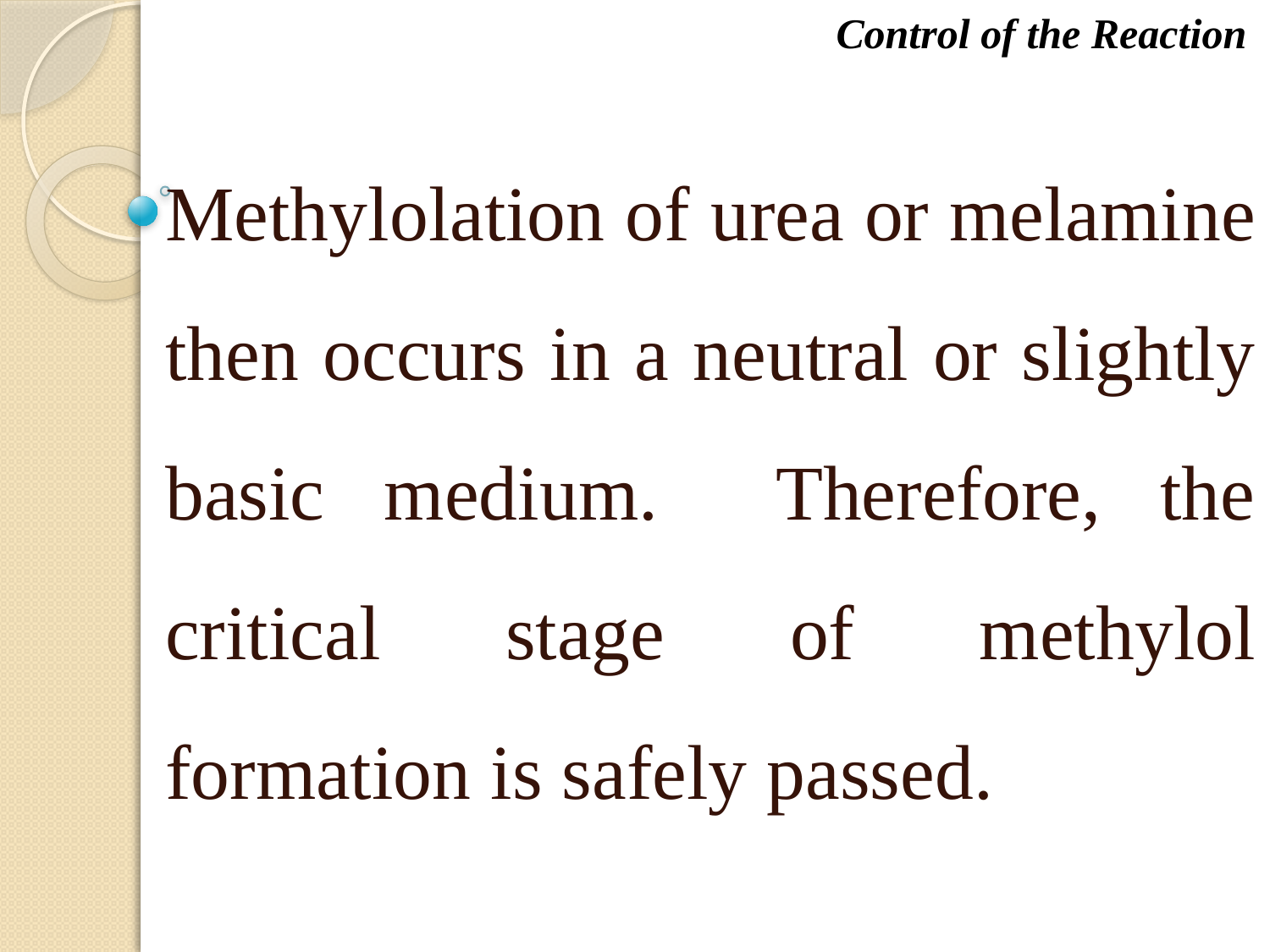

Control of the Reaction
Methylolation of urea or melamine then occurs in a neutral or slightly basic medium.  Therefore, the critical stage of methylol formation is safely passed.